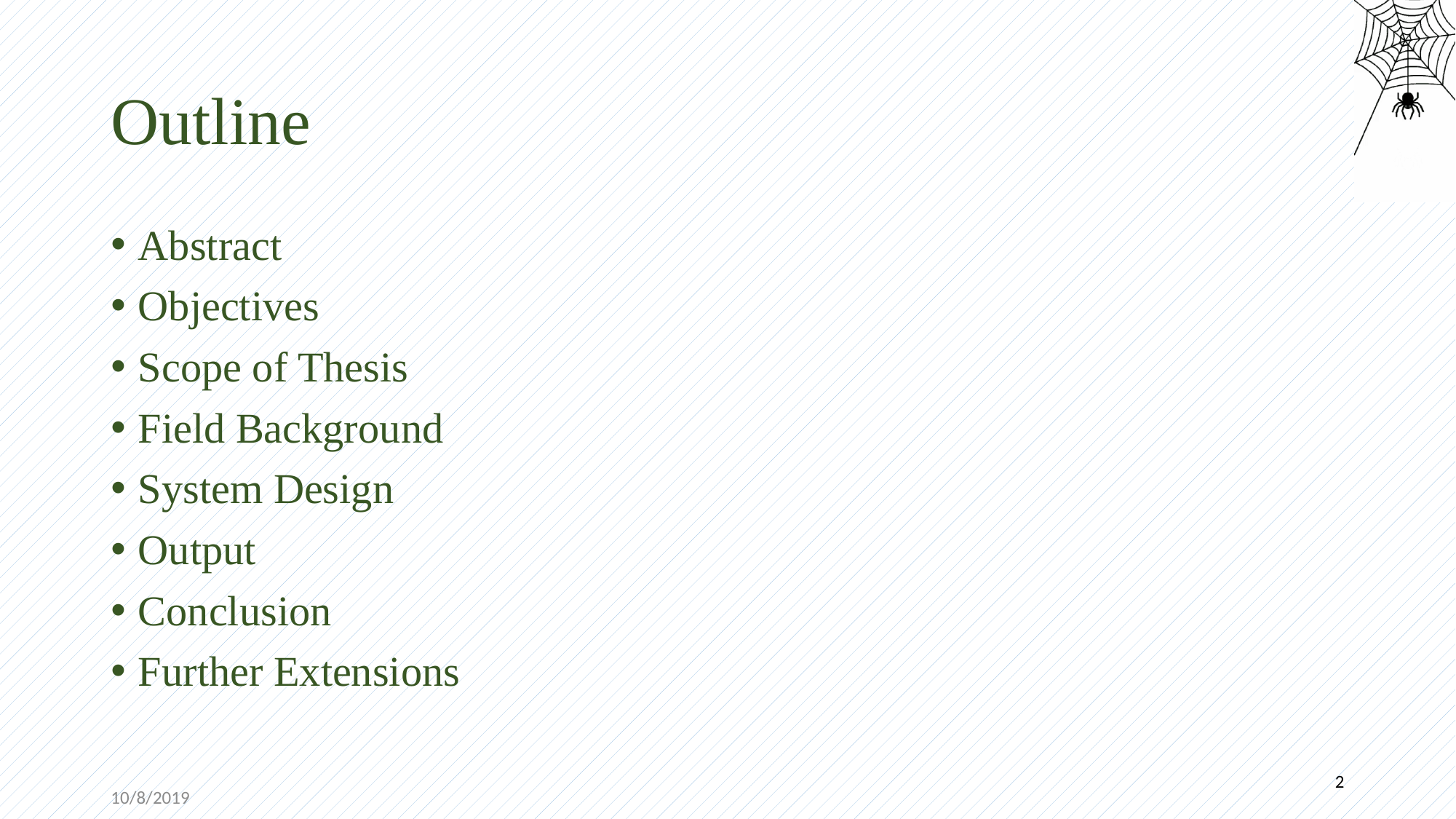

# Outline
Abstract
Objectives
Scope of Thesis
Field Background
System Design
Output
Conclusion
Further Extensions

2
10/8/2019